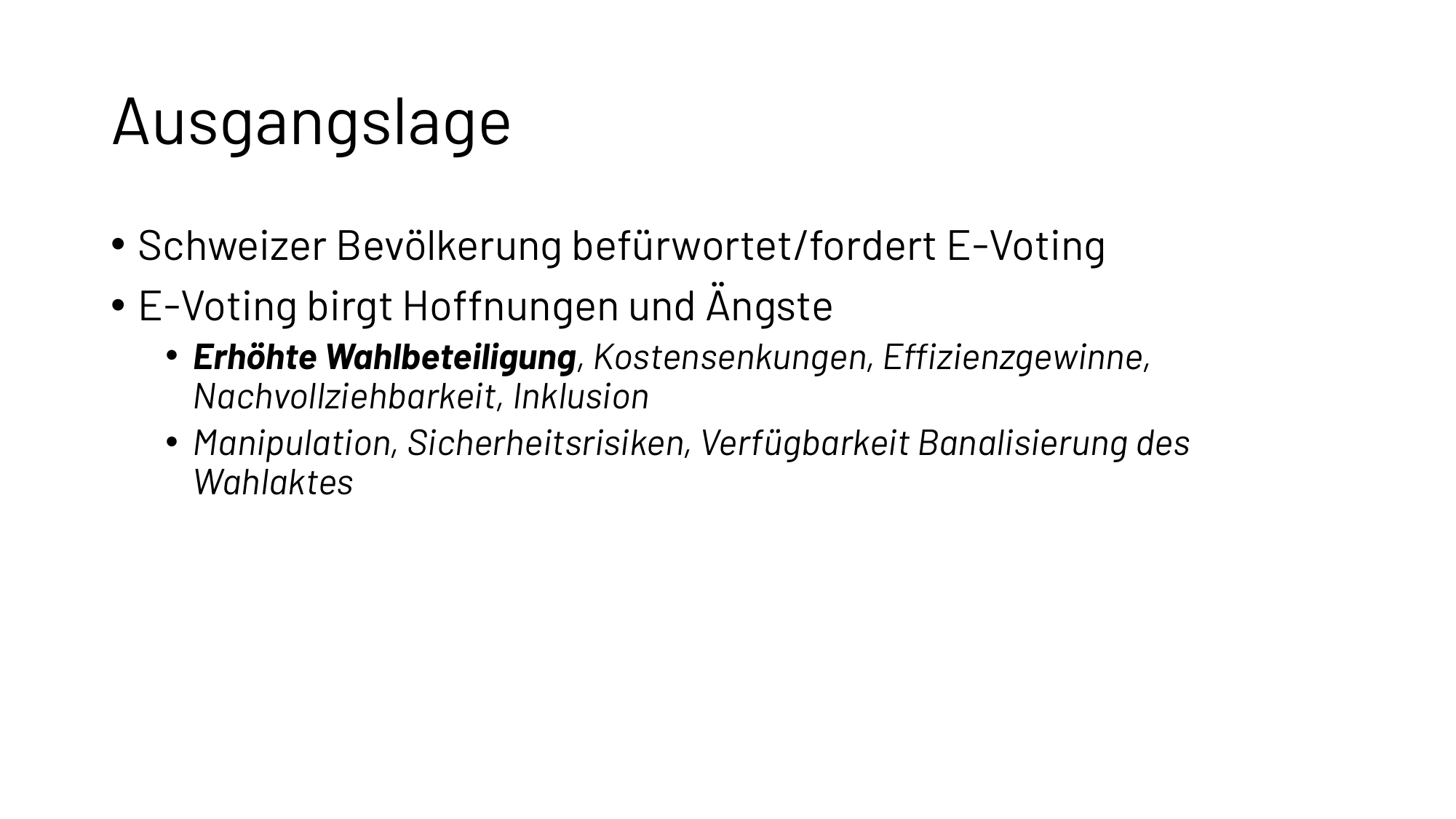

# Ausgangslage
Schweizer Bevölkerung befürwortet/fordert E-Voting
E-Voting birgt Hoffnungen und Ängste
Erhöhte Wahlbeteiligung, Kostensenkungen, Effizienzgewinne, Nachvollziehbarkeit, Inklusion
Manipulation, Sicherheitsrisiken, Verfügbarkeit Banalisierung des Wahlaktes